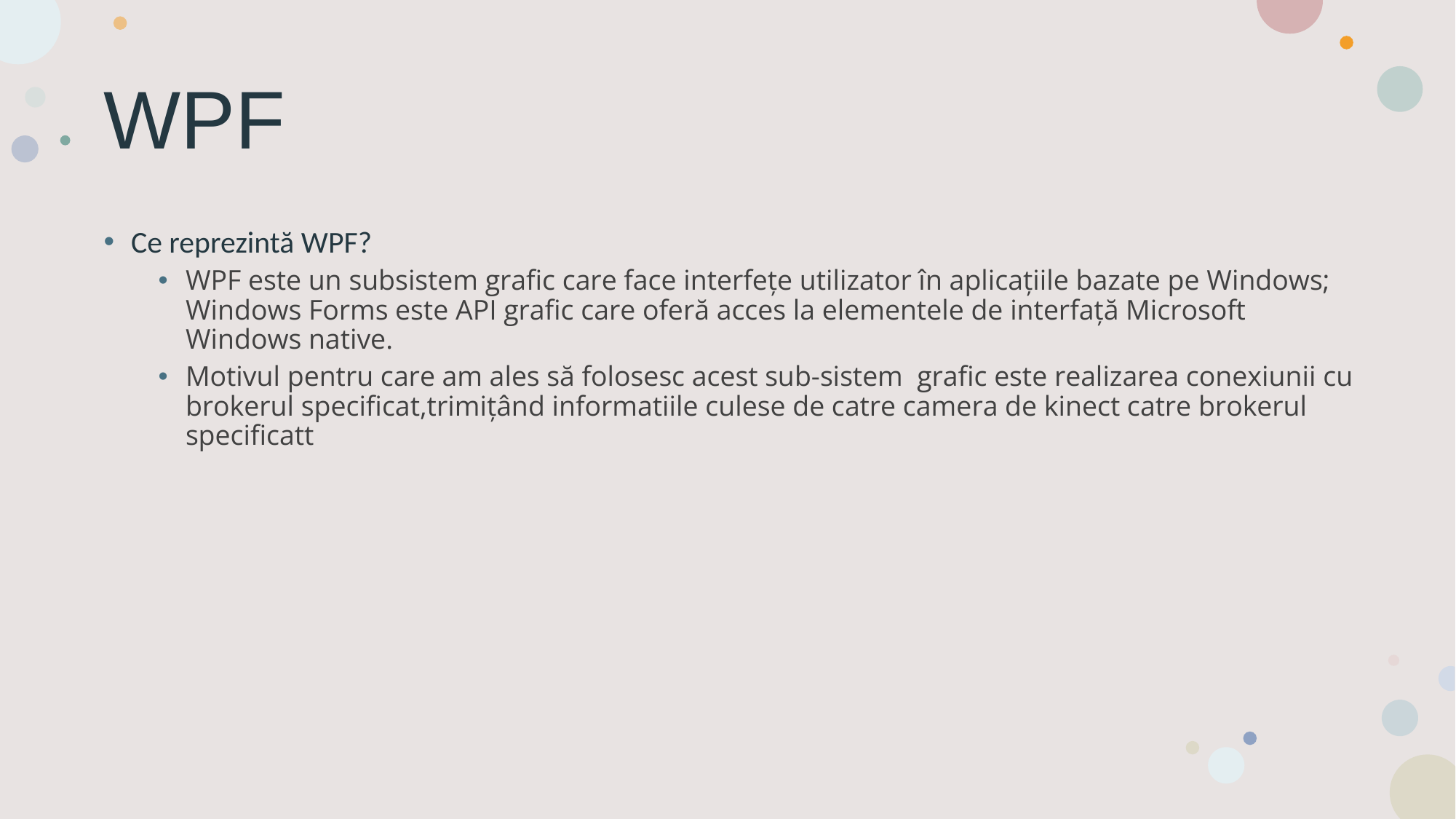

# WPF
Ce reprezintă WPF?
WPF este un subsistem grafic care face interfețe utilizator în aplicațiile bazate pe Windows; Windows Forms este API grafic care oferă acces la elementele de interfață Microsoft Windows native.
Motivul pentru care am ales să folosesc acest sub-sistem  grafic este realizarea conexiunii cu brokerul specificat,trimițând informatiile culese de catre camera de kinect catre brokerul specificatt